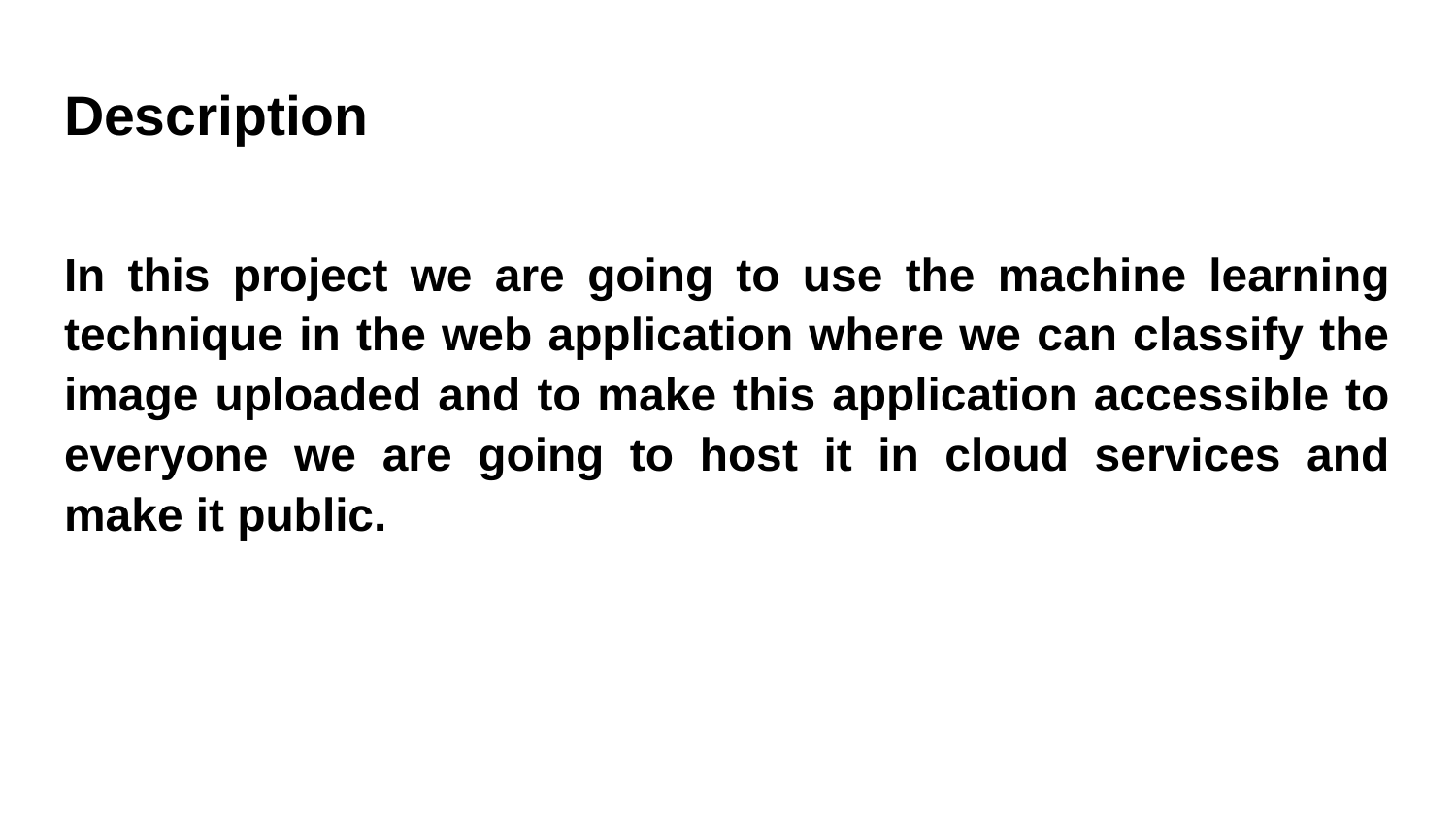

# Description
In this project we are going to use the machine learning technique in the web application where we can classify the image uploaded and to make this application accessible to everyone we are going to host it in cloud services and make it public.